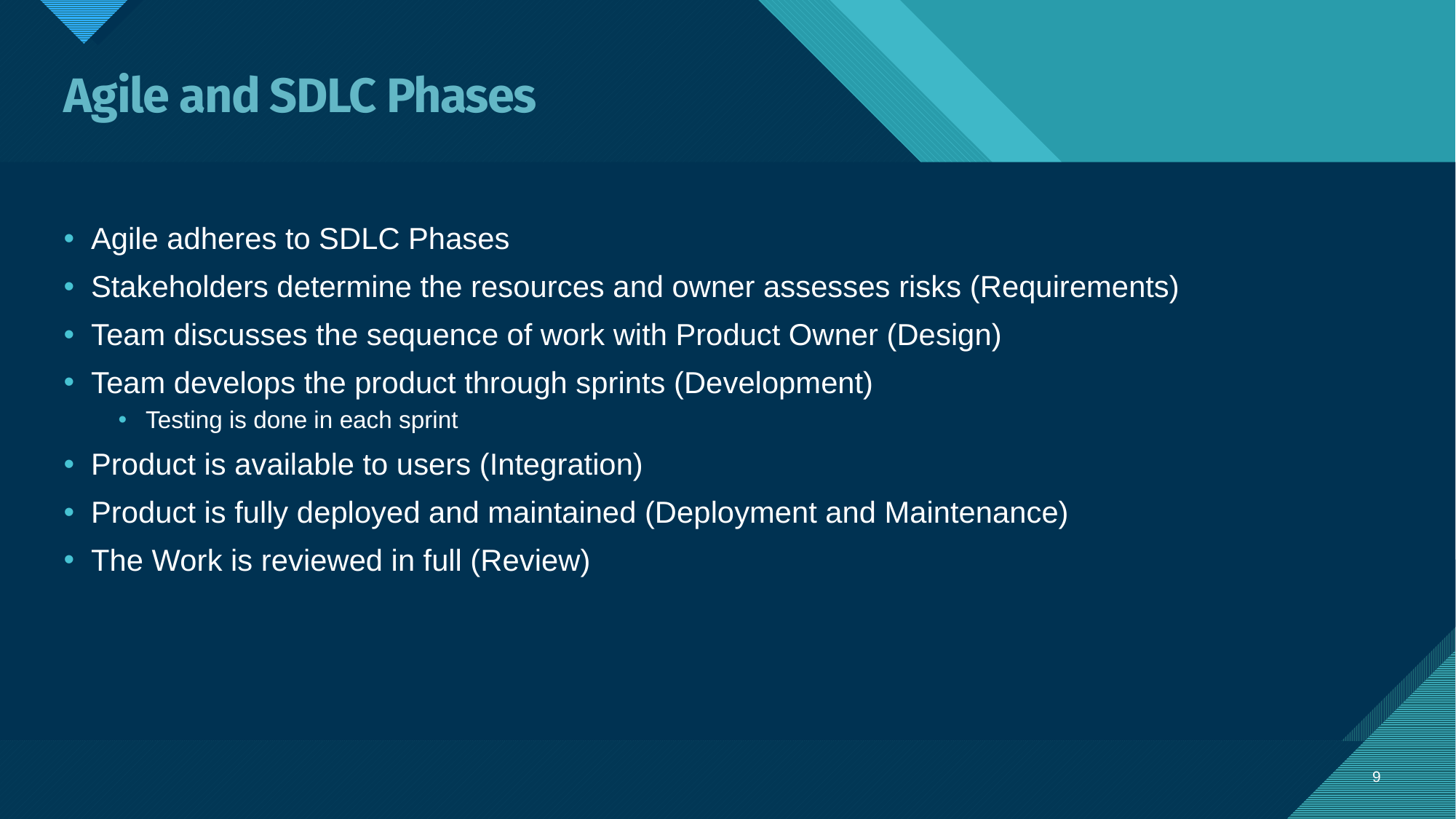

# Agile and SDLC Phases
Agile adheres to SDLC Phases
Stakeholders determine the resources and owner assesses risks (Requirements)
Team discusses the sequence of work with Product Owner (Design)
Team develops the product through sprints (Development)
Testing is done in each sprint
Product is available to users (Integration)
Product is fully deployed and maintained (Deployment and Maintenance)
The Work is reviewed in full (Review)
9